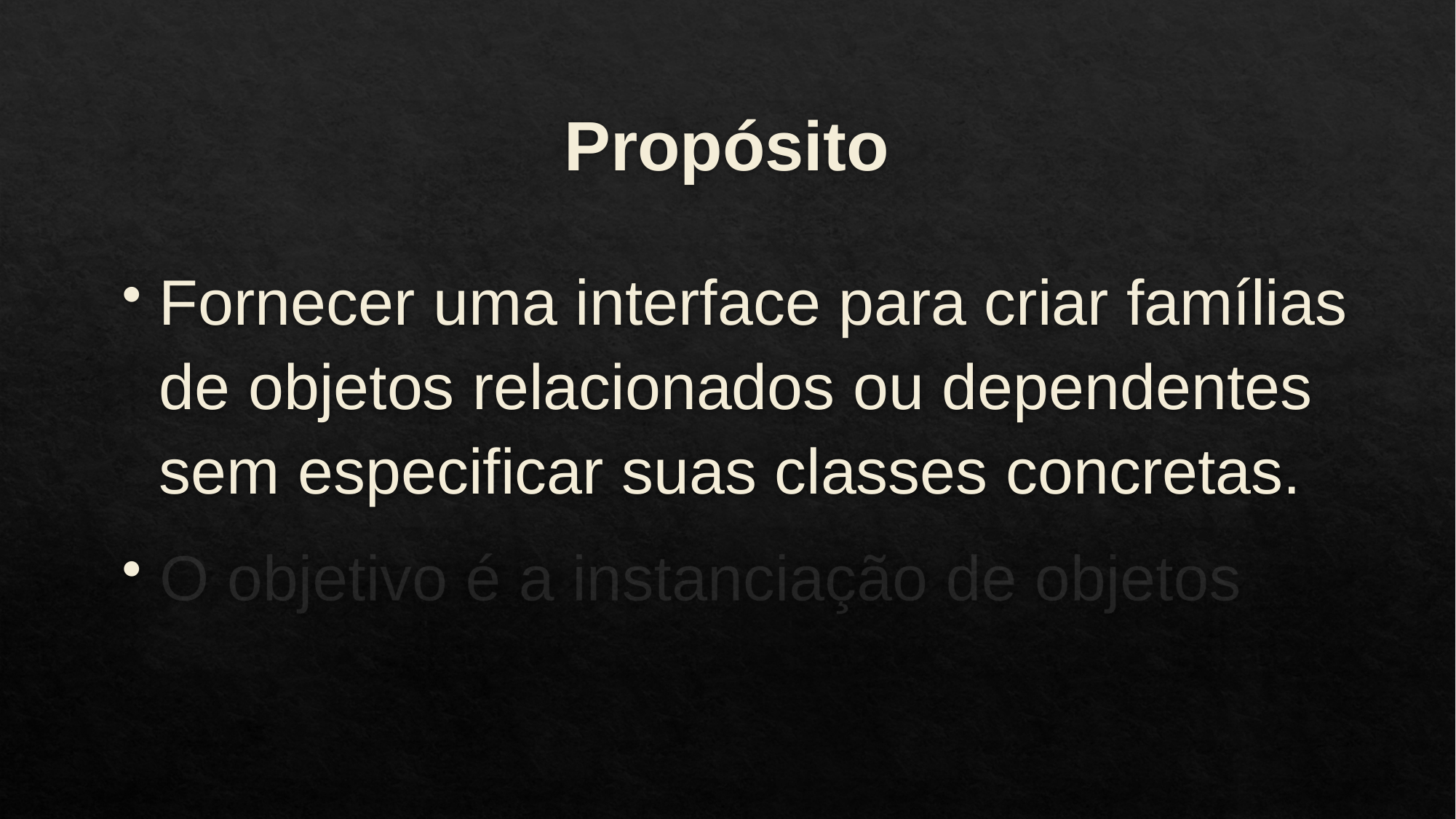

# Propósito
Fornecer uma interface para criar famílias de objetos relacionados ou dependentes sem especificar suas classes concretas.
O objetivo é a instanciação de objetos